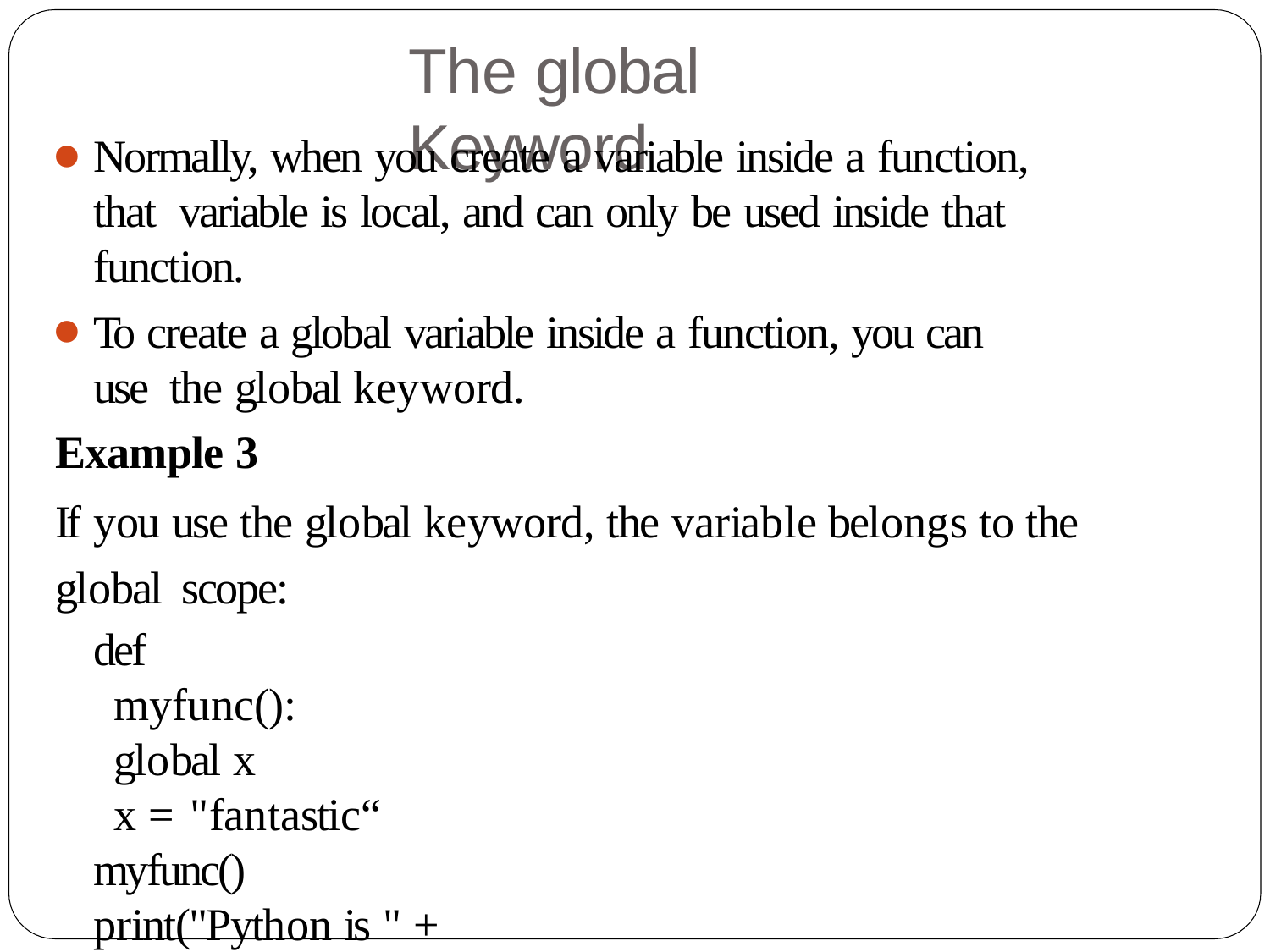

# The global Keyword
Normally, when you create a variable inside a function, that  variable is local, and can only be used inside that function.
To create a global variable inside a function, you can use  the global keyword.
Example 3
If you use the global keyword, the variable belongs to the global  scope:
def myfunc():  global x
x = "fantastic“  myfunc()  print("Python is " + x)
Output: Python is fantastic